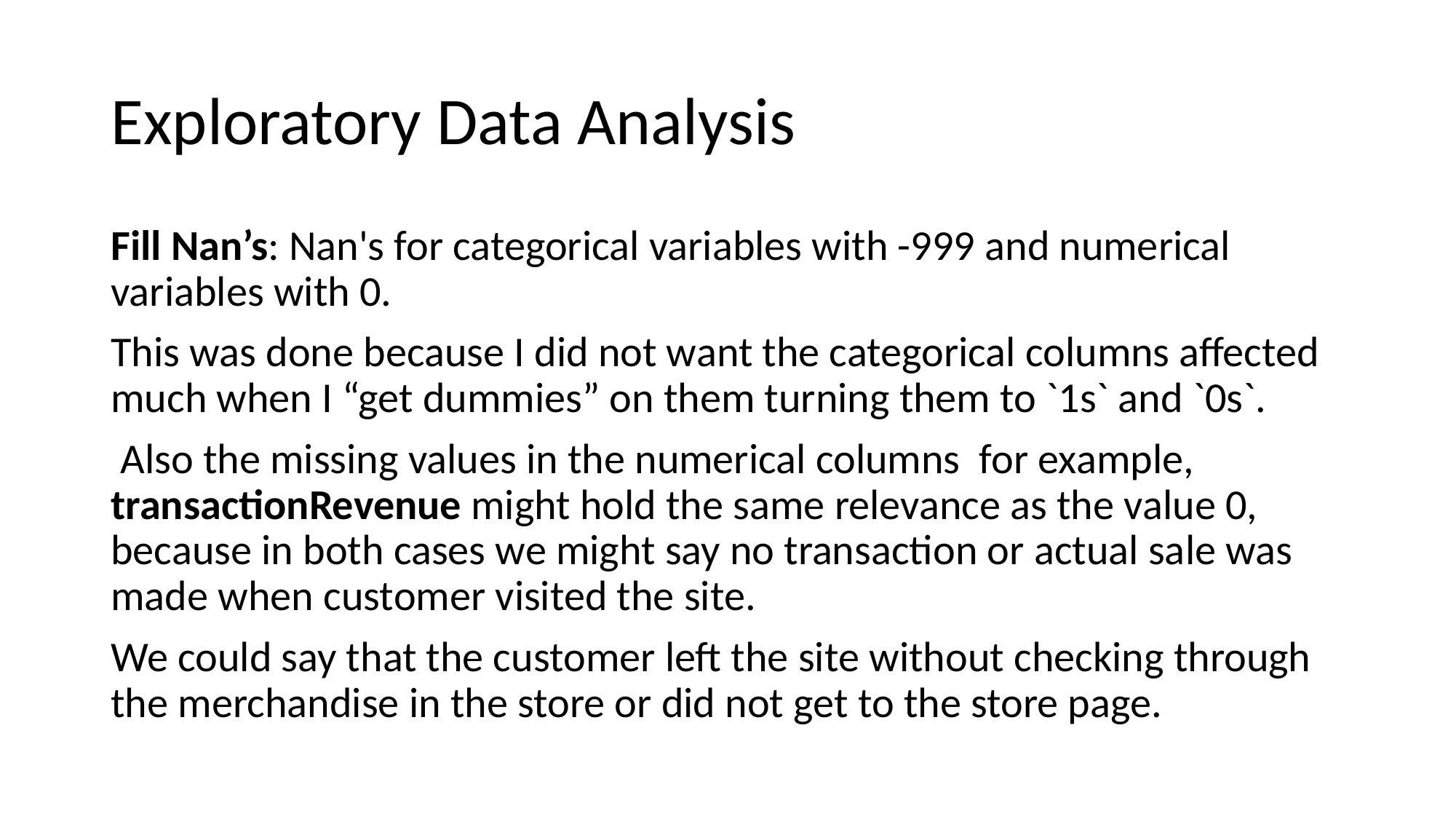

# Exploratory Data Analysis
Fill Nan’s: Nan's for categorical variables with -999 and numerical variables with 0.
This was done because I did not want the categorical columns affected much when I “get dummies” on them turning them to `1s` and `0s`.
 Also the missing values in the numerical columns  for example, transactionRevenue might hold the same relevance as the value 0, because in both cases we might say no transaction or actual sale was made when customer visited the site.
We could say that the customer left the site without checking through the merchandise in the store or did not get to the store page.